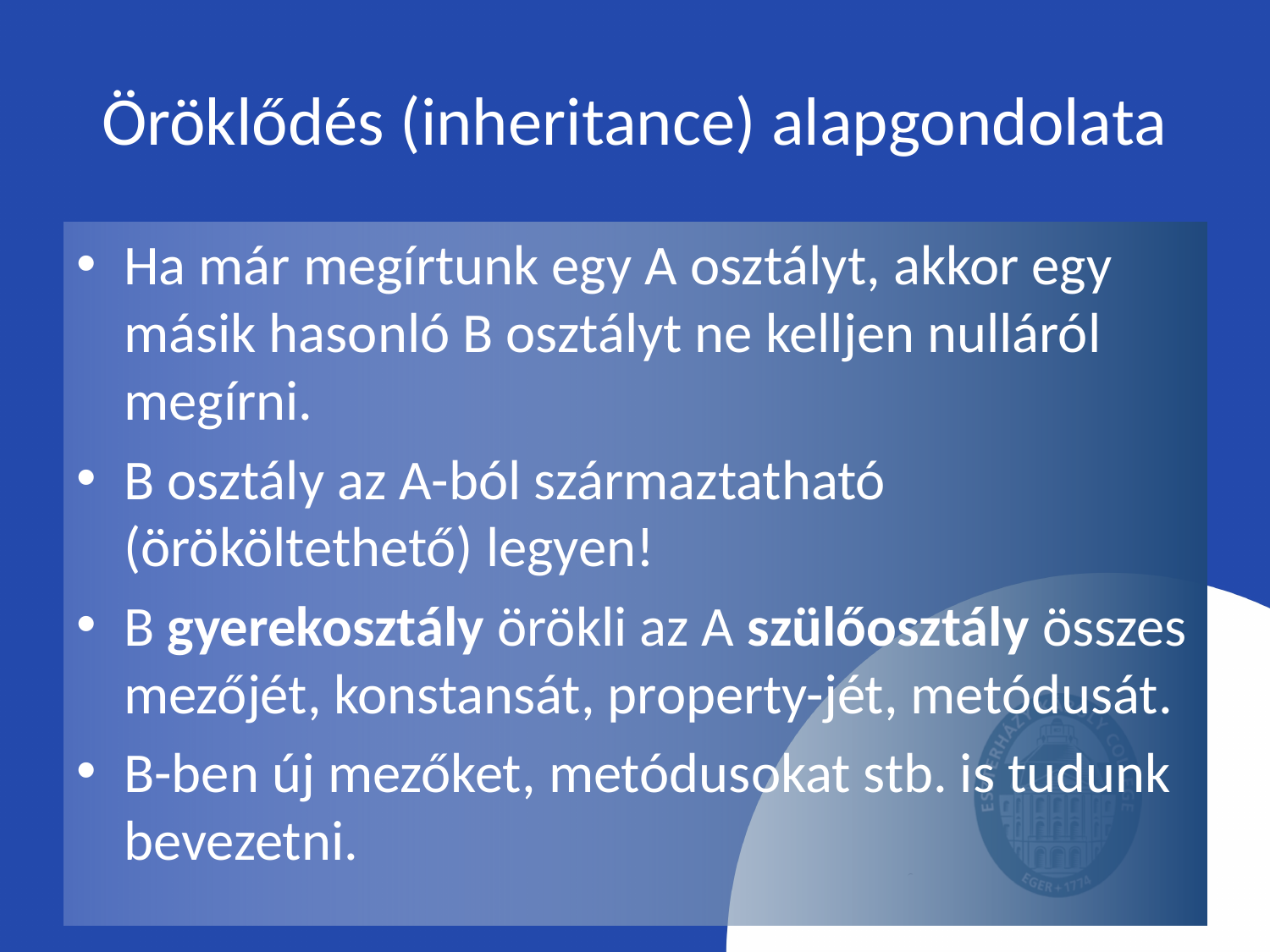

# Öröklődés (inheritance) alapgondolata
Ha már megírtunk egy A osztályt, akkor egy másik hasonló B osztályt ne kelljen nulláról megírni.
B osztály az A-ból származtatható (örököltethető) legyen!
B gyerekosztály örökli az A szülőosztály összes mezőjét, konstansát, property-jét, metódusát.
B-ben új mezőket, metódusokat stb. is tudunk bevezetni.